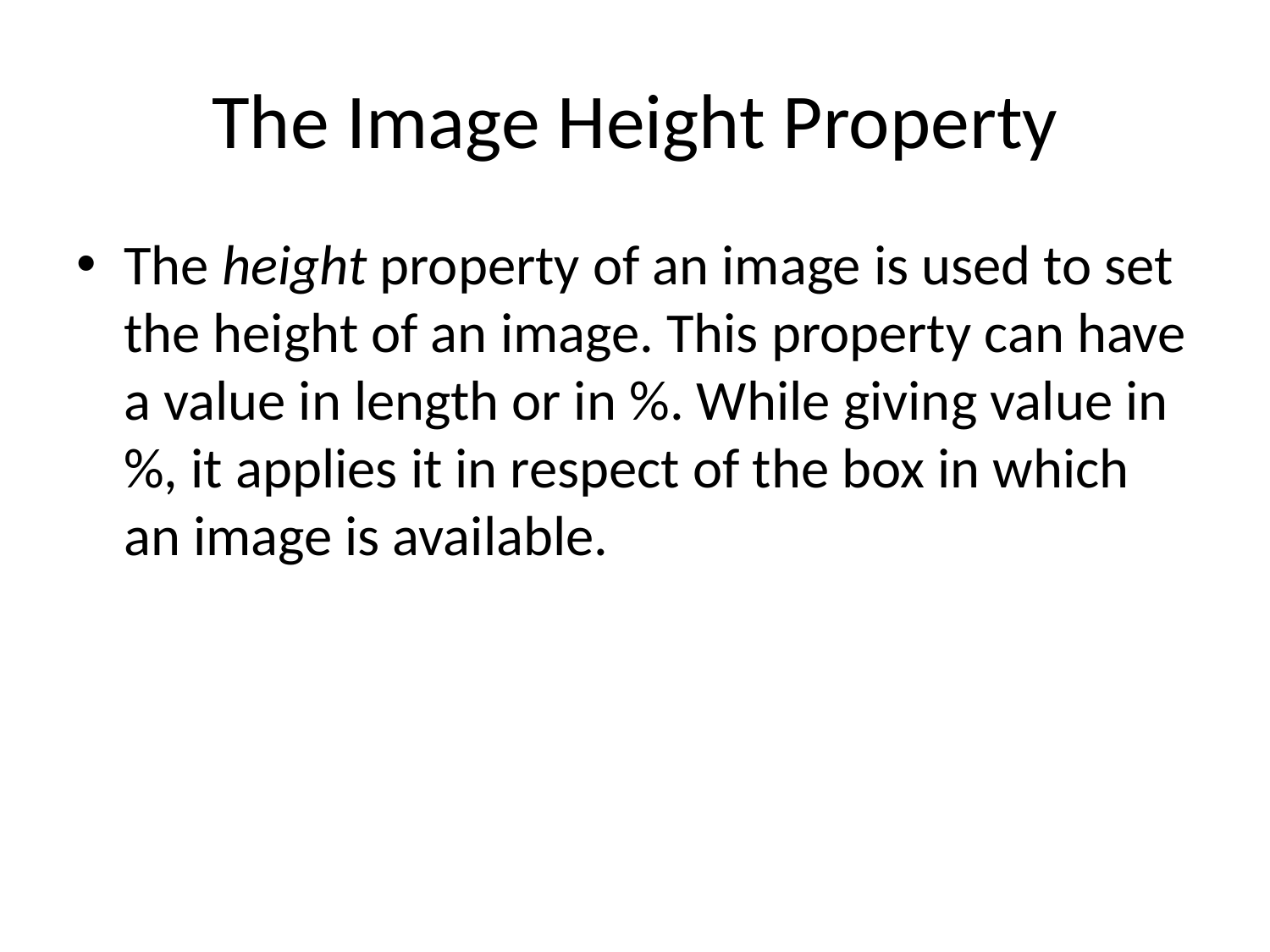

# The Image Height Property
The height property of an image is used to set the height of an image. This property can have a value in length or in %. While giving value in %, it applies it in respect of the box in which an image is available.